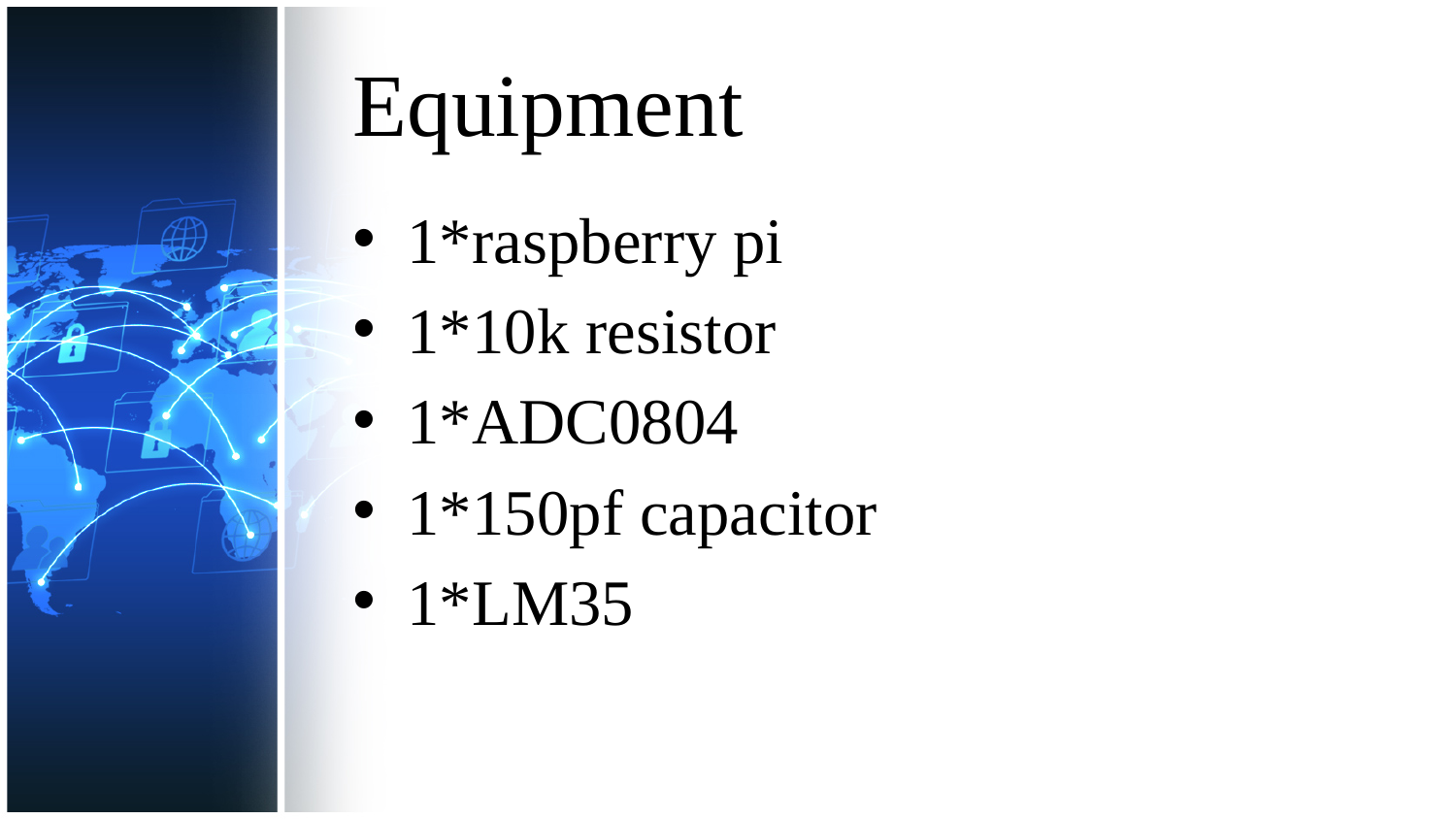

# Equipment
1*raspberry pi
1*10k resistor
1*ADC0804
1*150pf capacitor
1*LM35